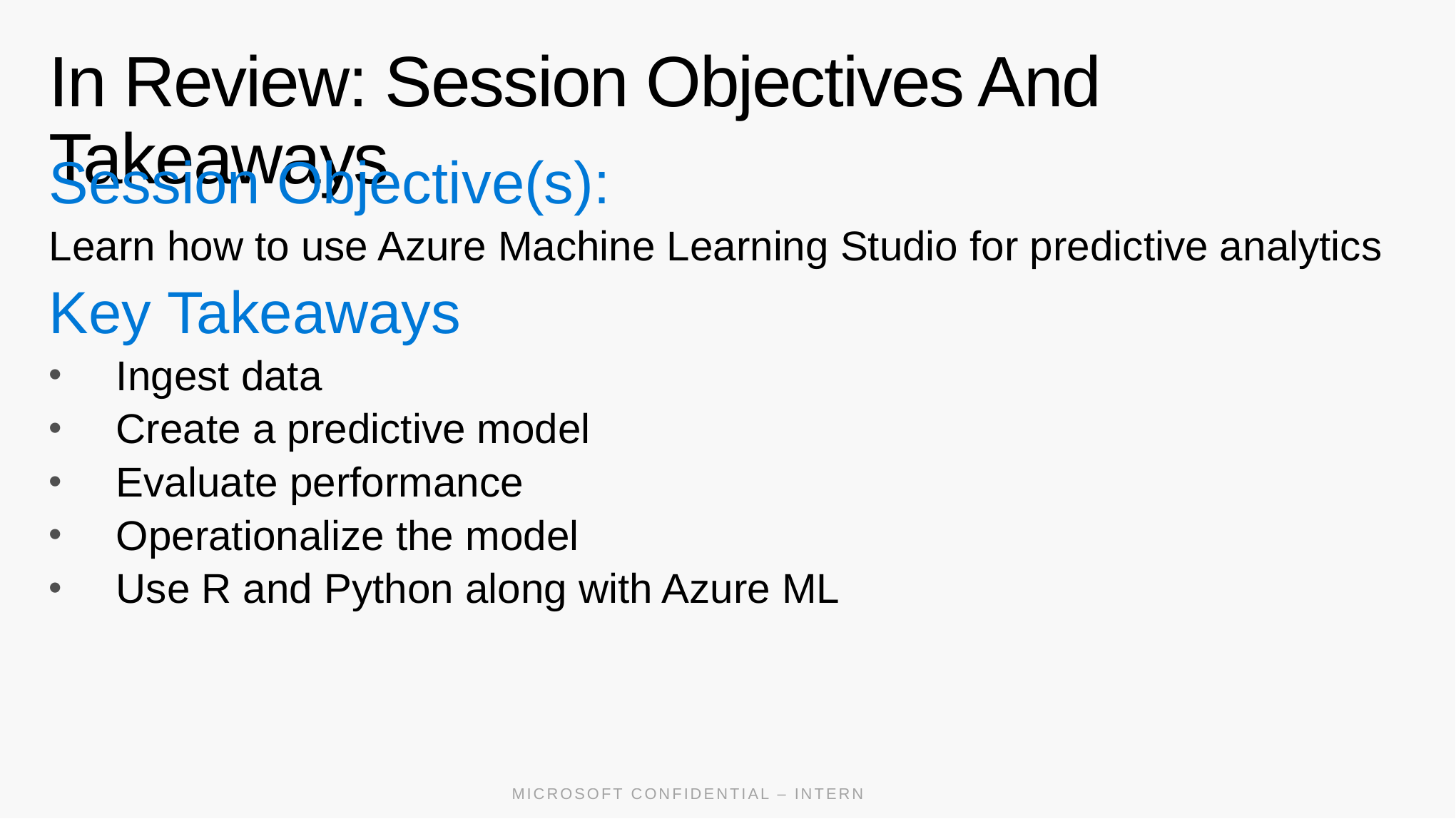

# In Review: Session Objectives And Takeaways
Session Objective(s):
Learn how to use Azure Machine Learning Studio for predictive analytics
Key Takeaways
Ingest data
Create a predictive model
Evaluate performance
Operationalize the model
Use R and Python along with Azure ML